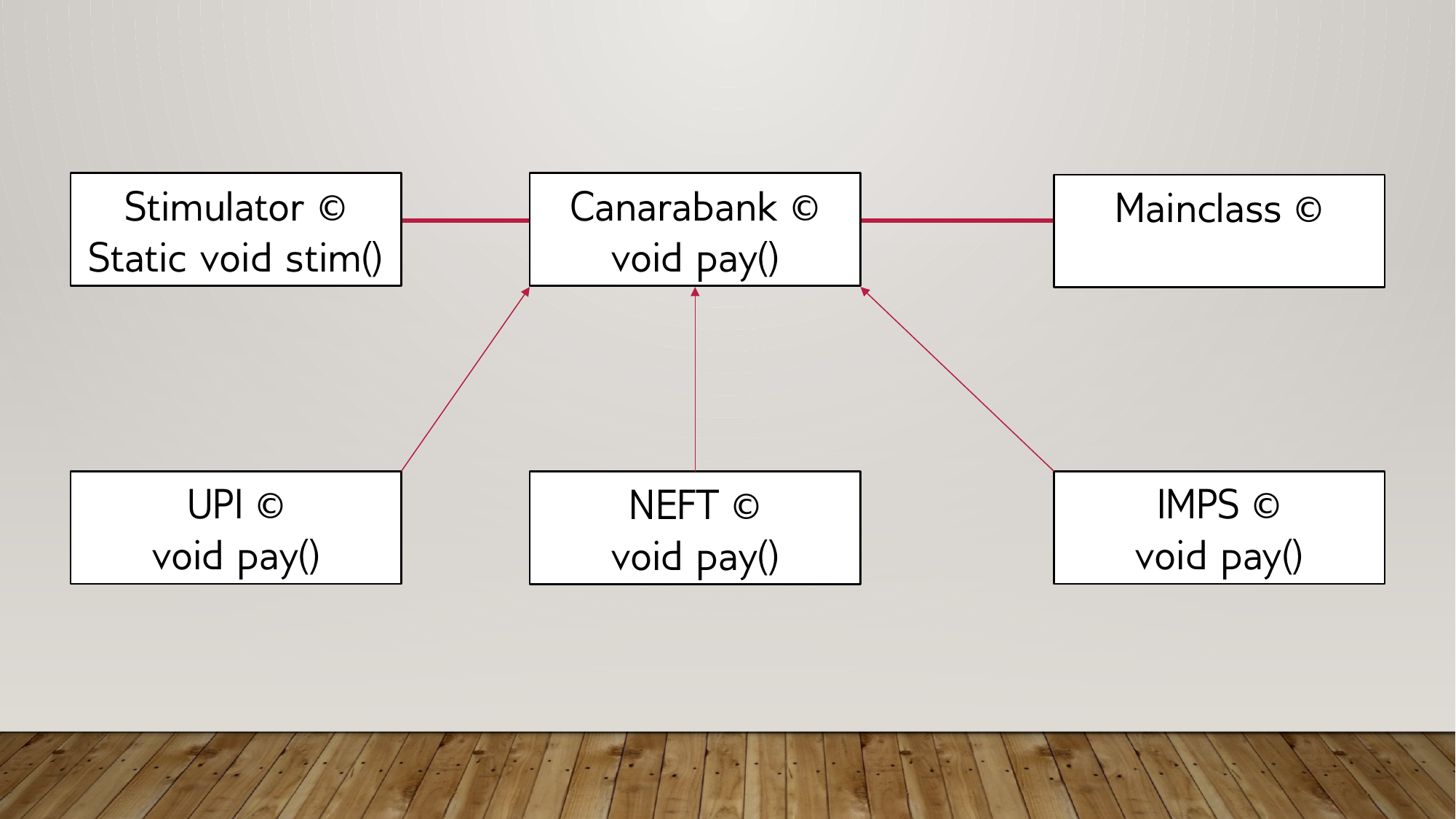

Stimulator ©
Static void stim()
Canarabank ©
void pay()
Mainclass ©

UPI ©
void pay()
IMPS ©
void pay()
NEFT ©
void pay()